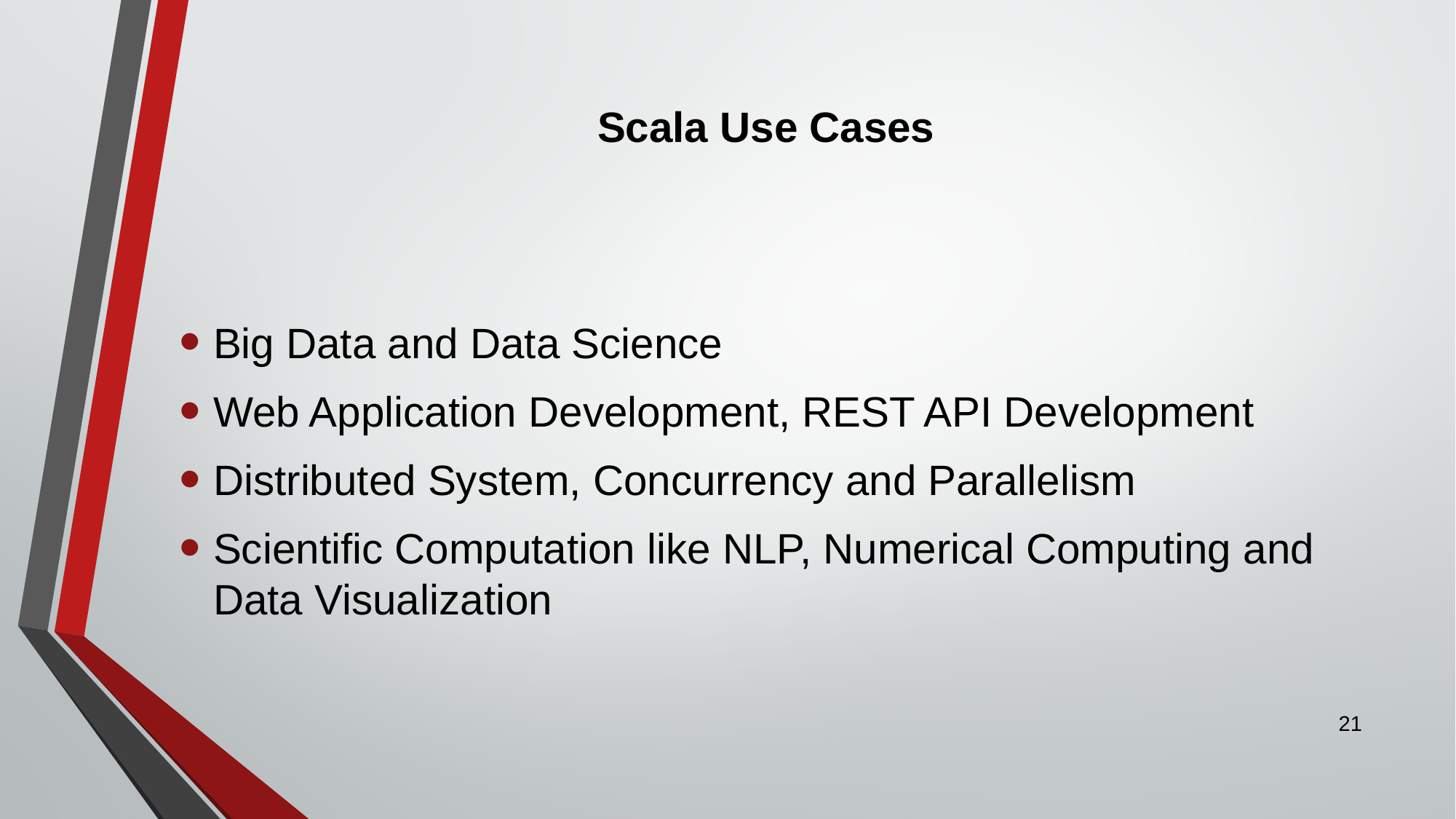

# Scala Use Cases
Big Data and Data Science
Web Application Development, REST API Development
Distributed System, Concurrency and Parallelism
Scientific Computation like NLP, Numerical Computing and Data Visualization

21